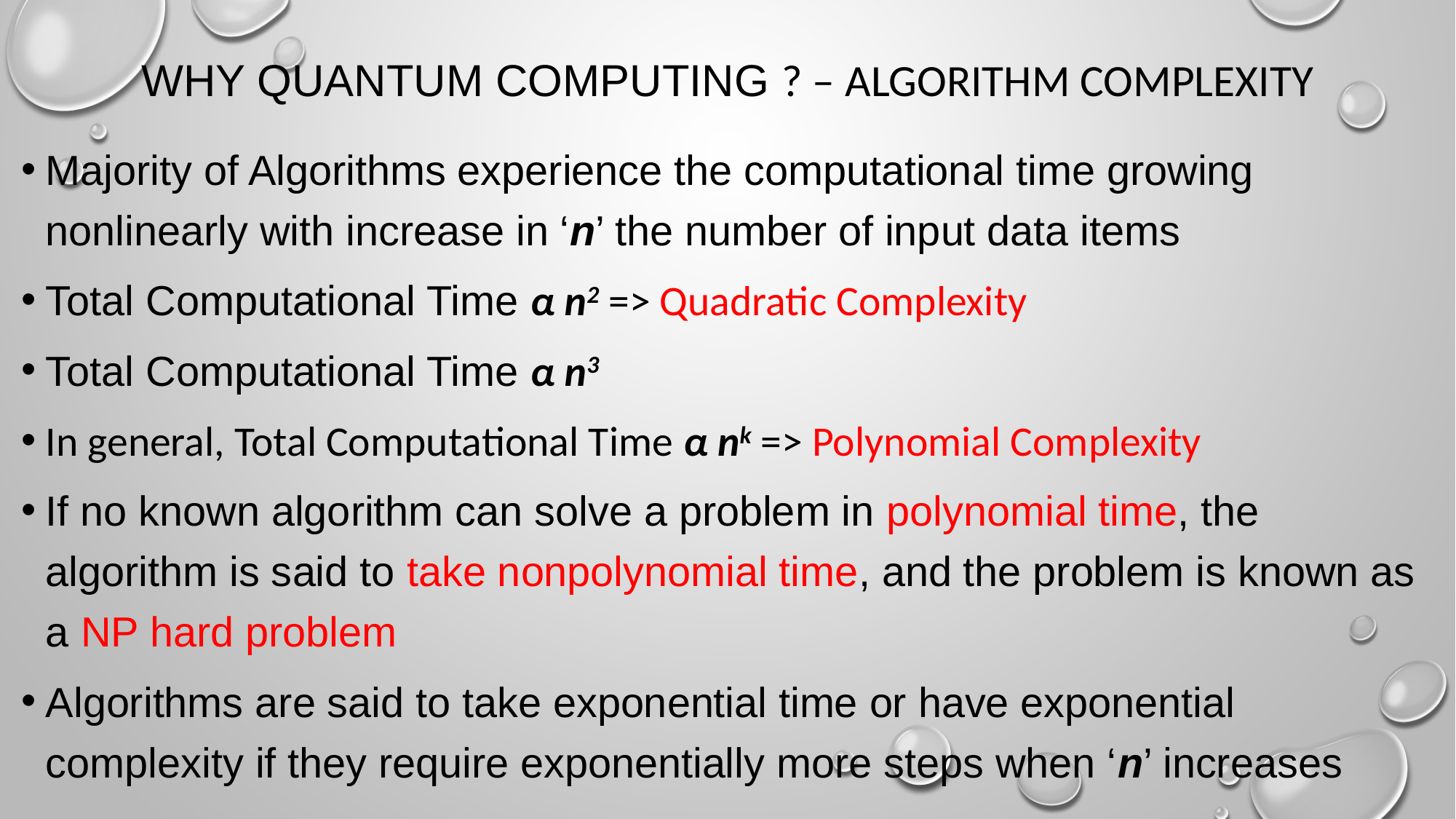

# Why quantum computing ? – algorithm complexity
Majority of Algorithms experience the computational time growing nonlinearly with increase in ‘n’ the number of input data items
Total Computational Time α n2 => Quadratic Complexity
Total Computational Time α n3
In general, Total Computational Time α nk => Polynomial Complexity
If no known algorithm can solve a problem in polynomial time, the algorithm is said to take nonpolynomial time, and the problem is known as a NP hard problem
Algorithms are said to take exponential time or have exponential complexity if they require exponentially more steps when ‘n’ increases